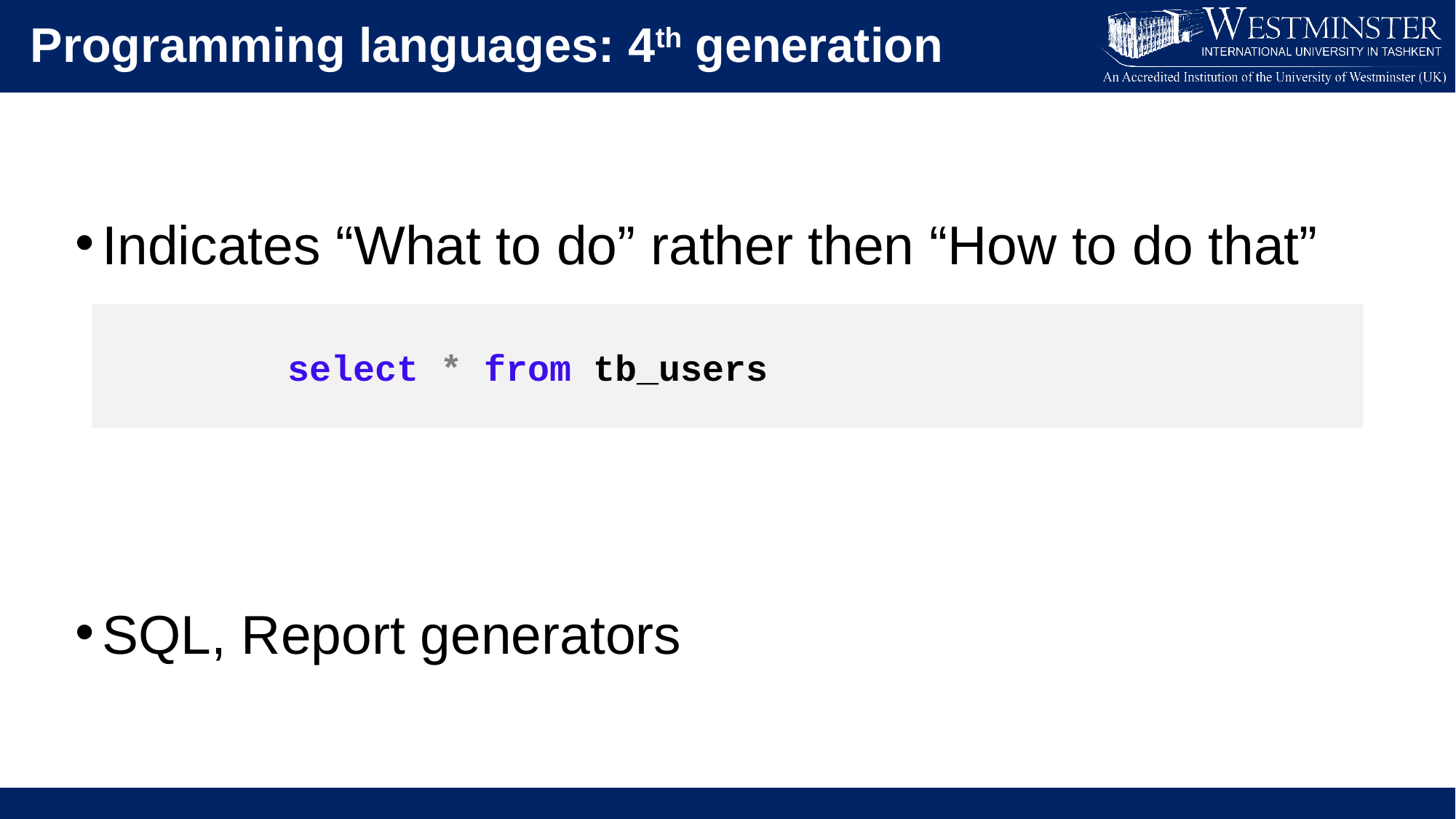

Programming languages: 4th generation

Indicates “What to do” rather then “How to do that”

SQL, Report generators

select * from tb_users